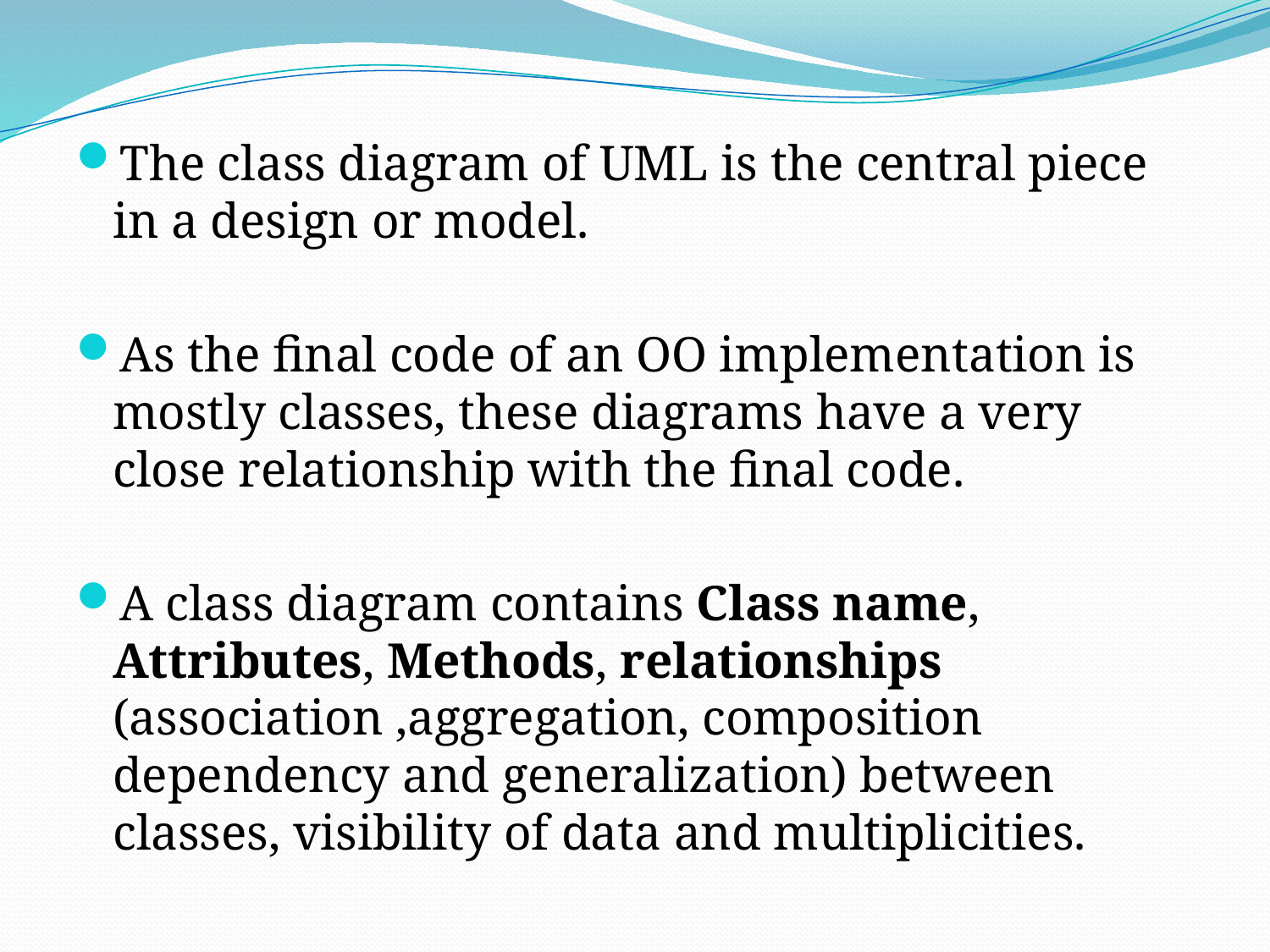

The class diagram of UML is the central piece in a design or model.

As the final code of an OO implementation is mostly classes, these diagrams have a very close relationship with the final code.

A class diagram contains Class name, Attributes, Methods, relationships (association ,aggregation, composition dependency and generalization) between classes, visibility of data and multiplicities.